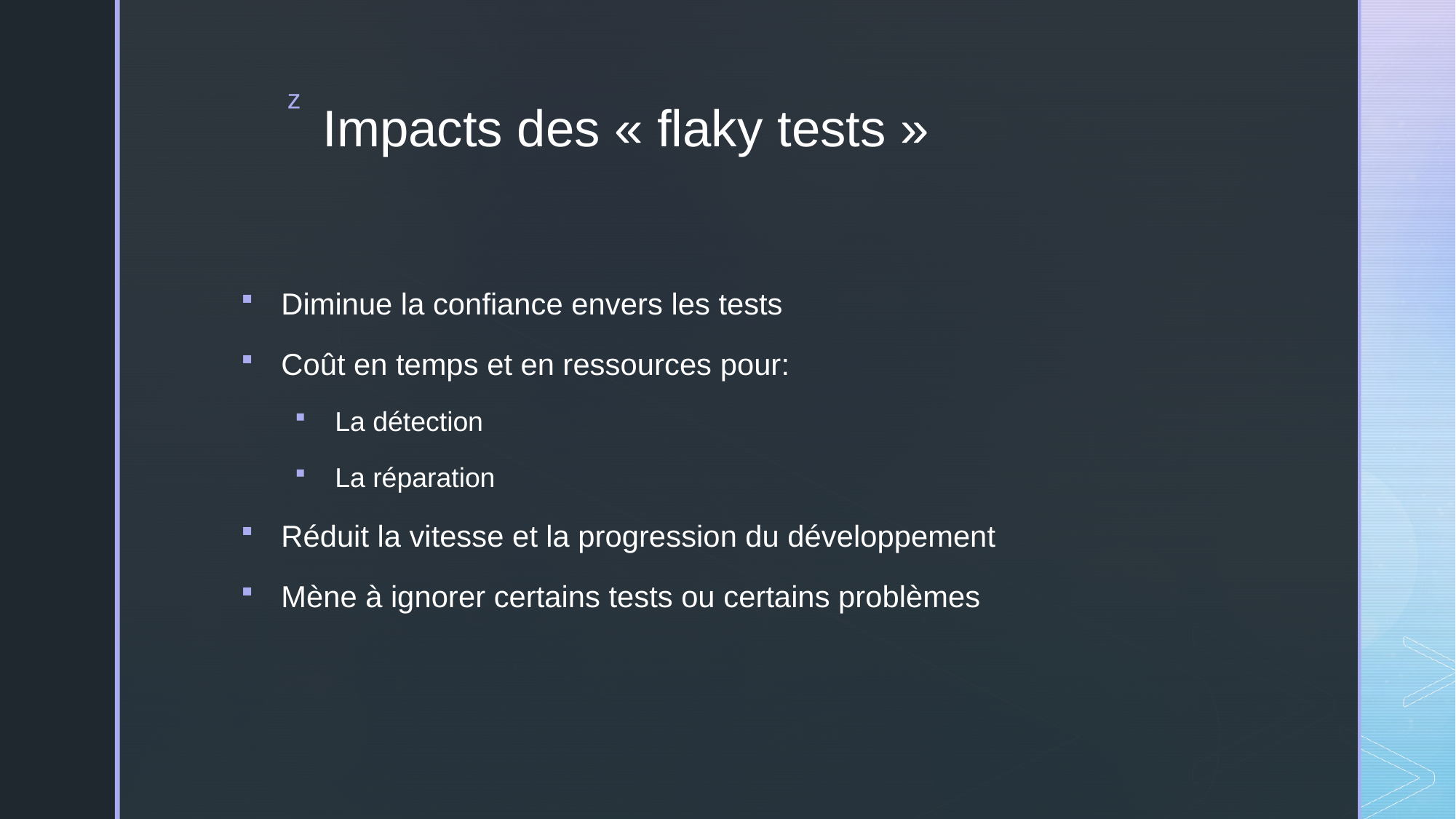

# Impacts des « flaky tests »
Diminue la confiance envers les tests
Coût en temps et en ressources pour:
La détection
La réparation
Réduit la vitesse et la progression du développement
Mène à ignorer certains tests ou certains problèmes